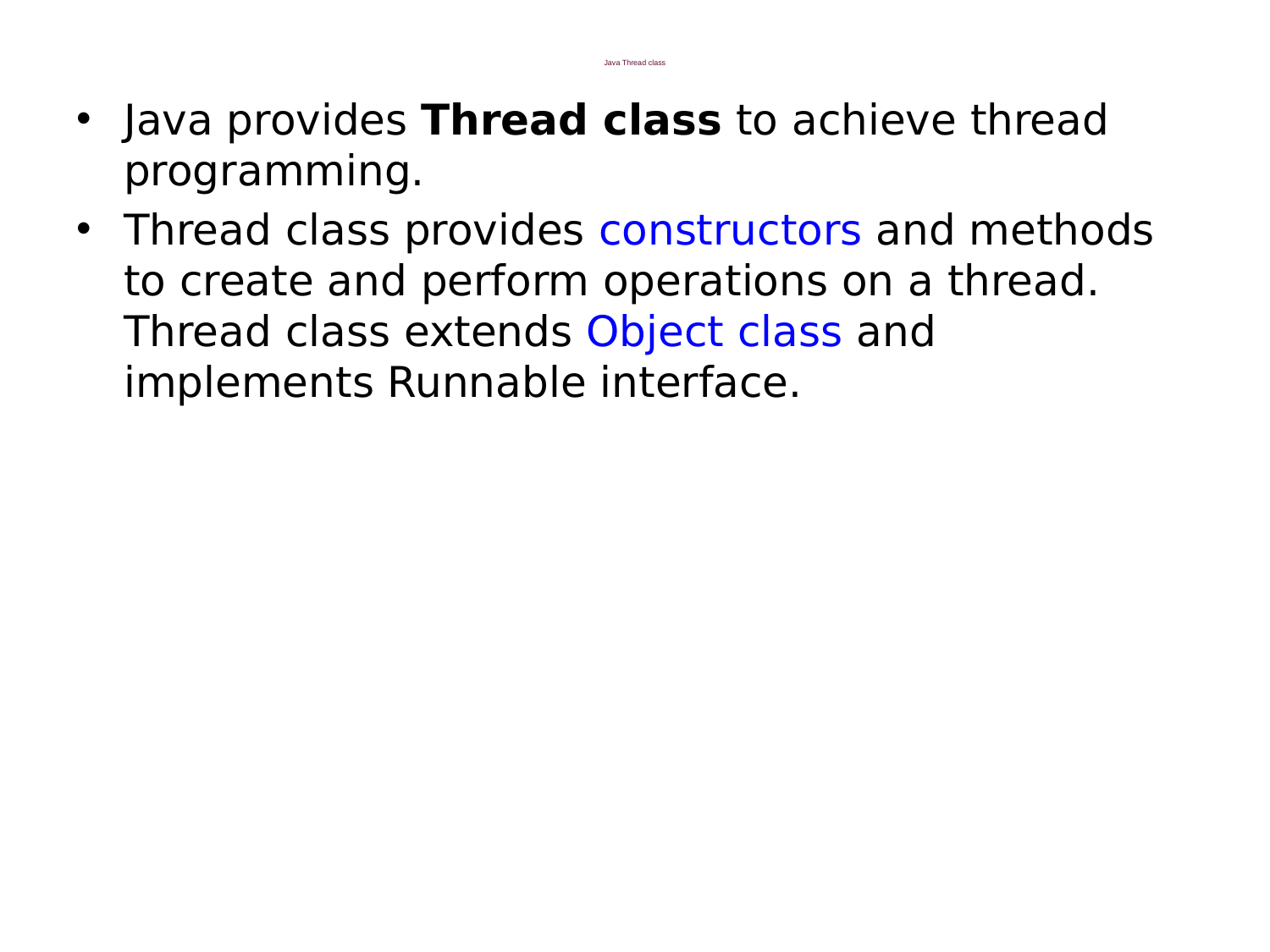

# Java Thread class
Java provides Thread class to achieve thread programming.
Thread class provides constructors and methods to create and perform operations on a thread. Thread class extends Object class and implements Runnable interface.